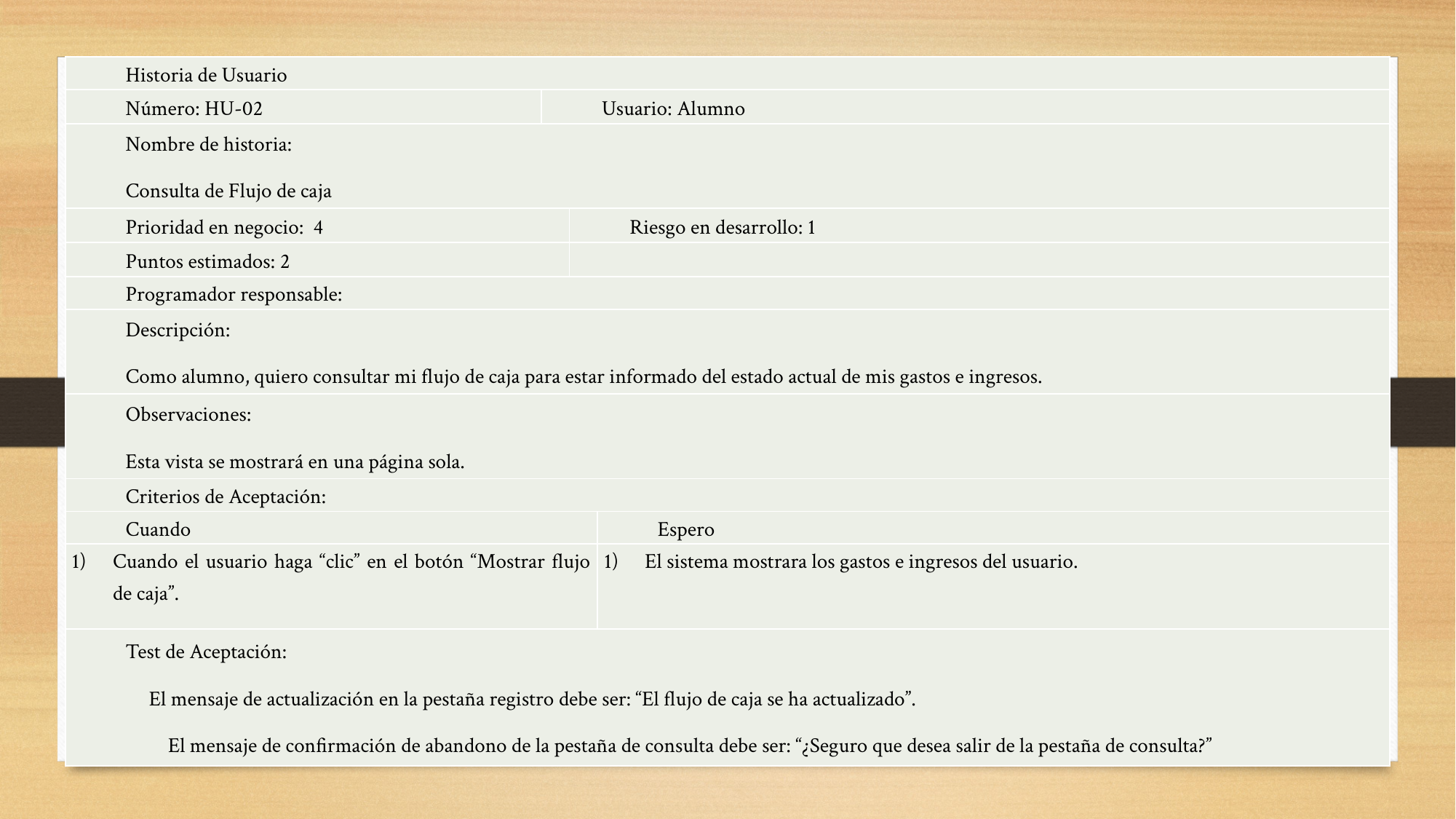

| Historia de Usuario |  |  |  |
| --- | --- | --- | --- |
| Número: HU-02 | Usuario: Alumno |  |  |
| Nombre de historia: Consulta de Flujo de caja |  |  |  |
| Prioridad en negocio: 4 |  | Riesgo en desarrollo: 1 |  |
| Puntos estimados: 2 |  |  |  |
| Programador responsable: |  |  |  |
| Descripción: Como alumno, quiero consultar mi flujo de caja para estar informado del estado actual de mis gastos e ingresos. |  |  |  |
| Observaciones: Esta vista se mostrará en una página sola. |  |  |  |
| Criterios de Aceptación: |  |  |  |
| Cuando |  |  | Espero |
| Cuando el usuario haga “clic” en el botón “Mostrar flujo de caja”. |  |  | El sistema mostrara los gastos e ingresos del usuario. |
| Test de Aceptación: El mensaje de actualización en la pestaña registro debe ser: “El flujo de caja se ha actualizado”. El mensaje de confirmación de abandono de la pestaña de consulta debe ser: “¿Seguro que desea salir de la pestaña de consulta?” |  |  |  |